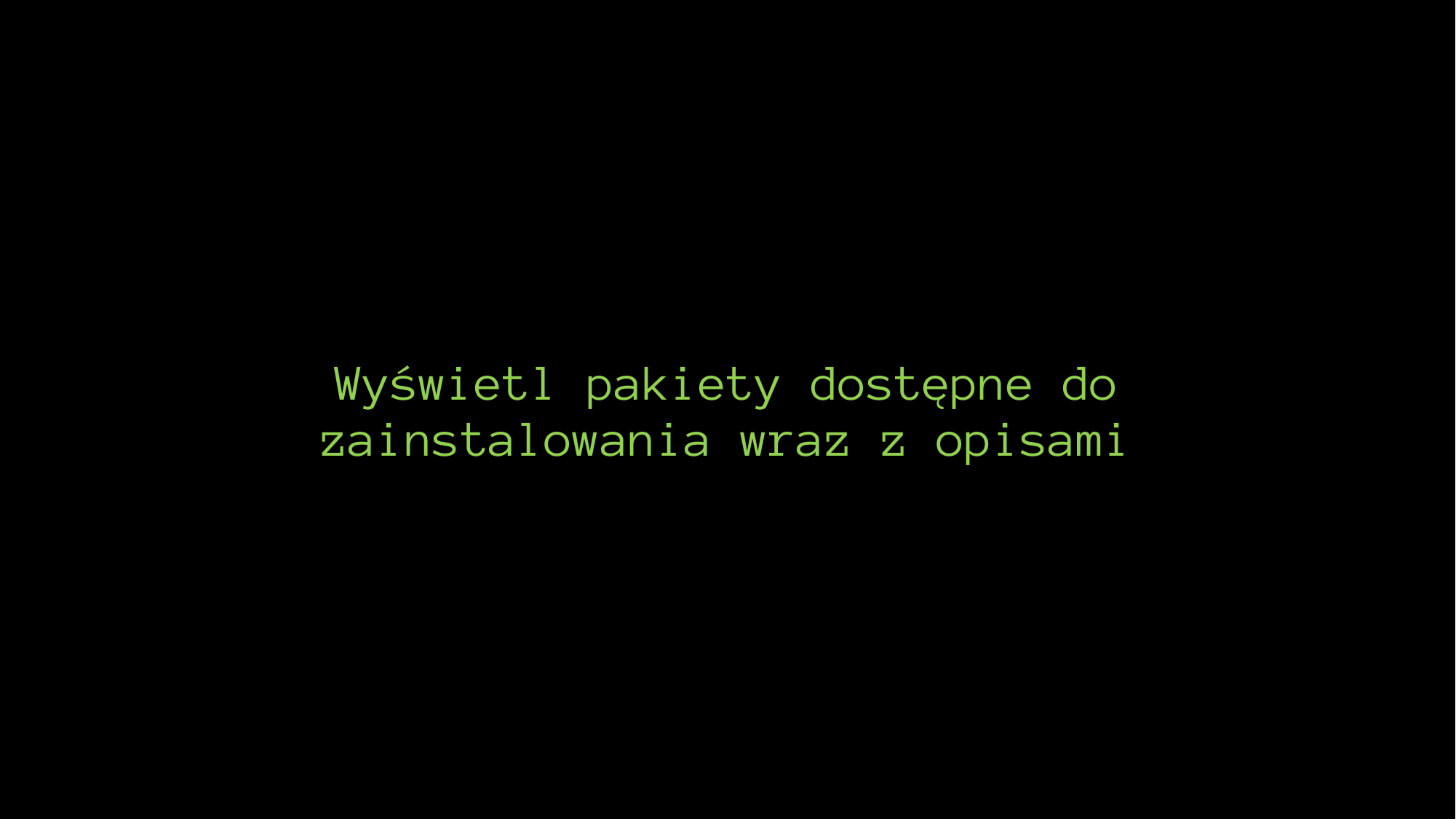

# Wyświetl pakiety dostępne do zainstalowania wraz z opisami